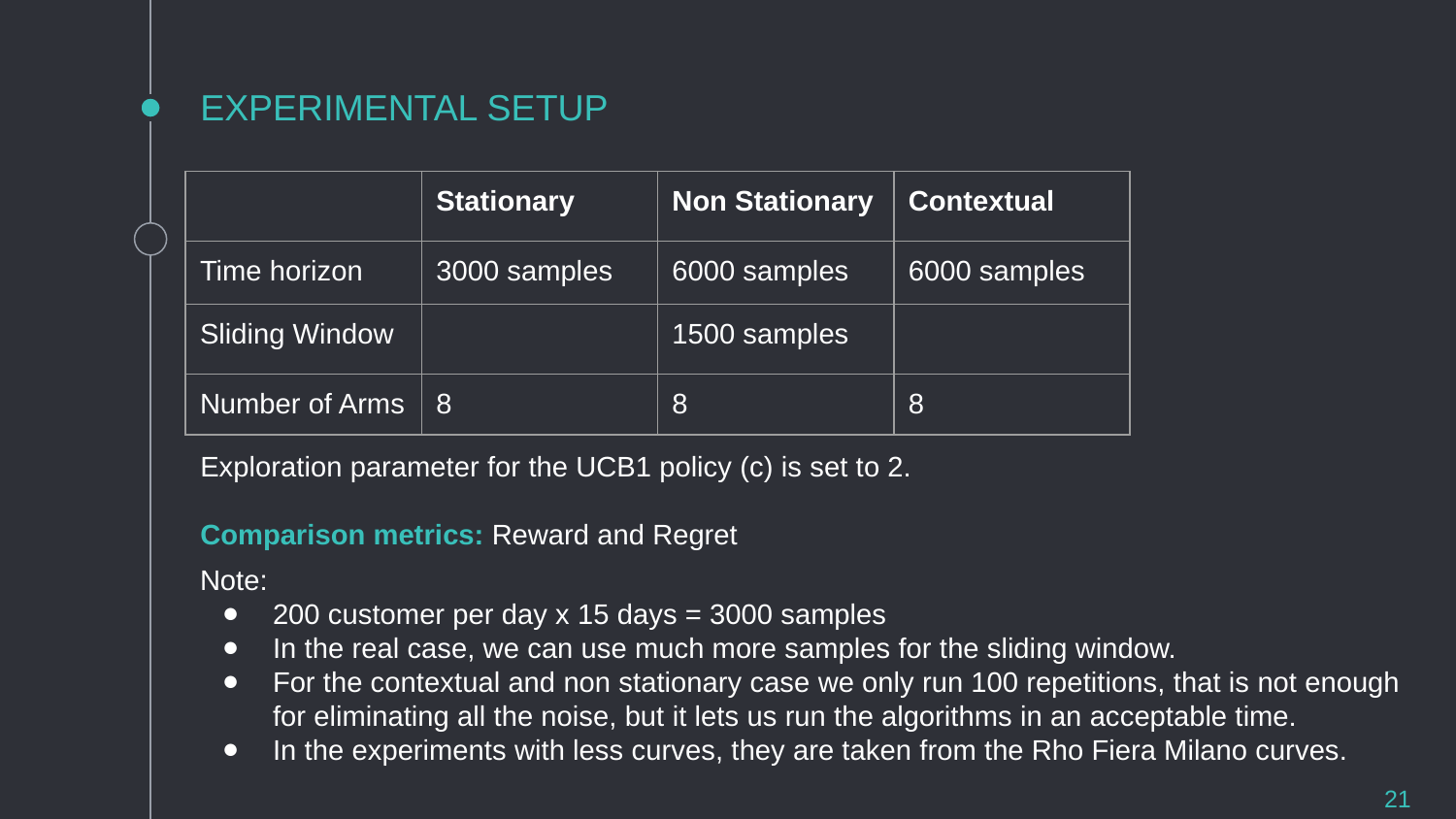

# EXPERIMENTAL SETUP
|  | Stationary | Non Stationary | Contextual |
| --- | --- | --- | --- |
| Time horizon | 3000 samples | 6000 samples | 6000 samples |
| Sliding Window |  | 1500 samples |  |
| Number of Arms | 8 | 8 | 8 |
Exploration parameter for the UCB1 policy (c) is set to 2.

Comparison metrics: Reward and Regret
Note:
200 customer per day x 15 days = 3000 samples
In the real case, we can use much more samples for the sliding window.
For the contextual and non stationary case we only run 100 repetitions, that is not enough for eliminating all the noise, but it lets us run the algorithms in an acceptable time.
In the experiments with less curves, they are taken from the Rho Fiera Milano curves.
21